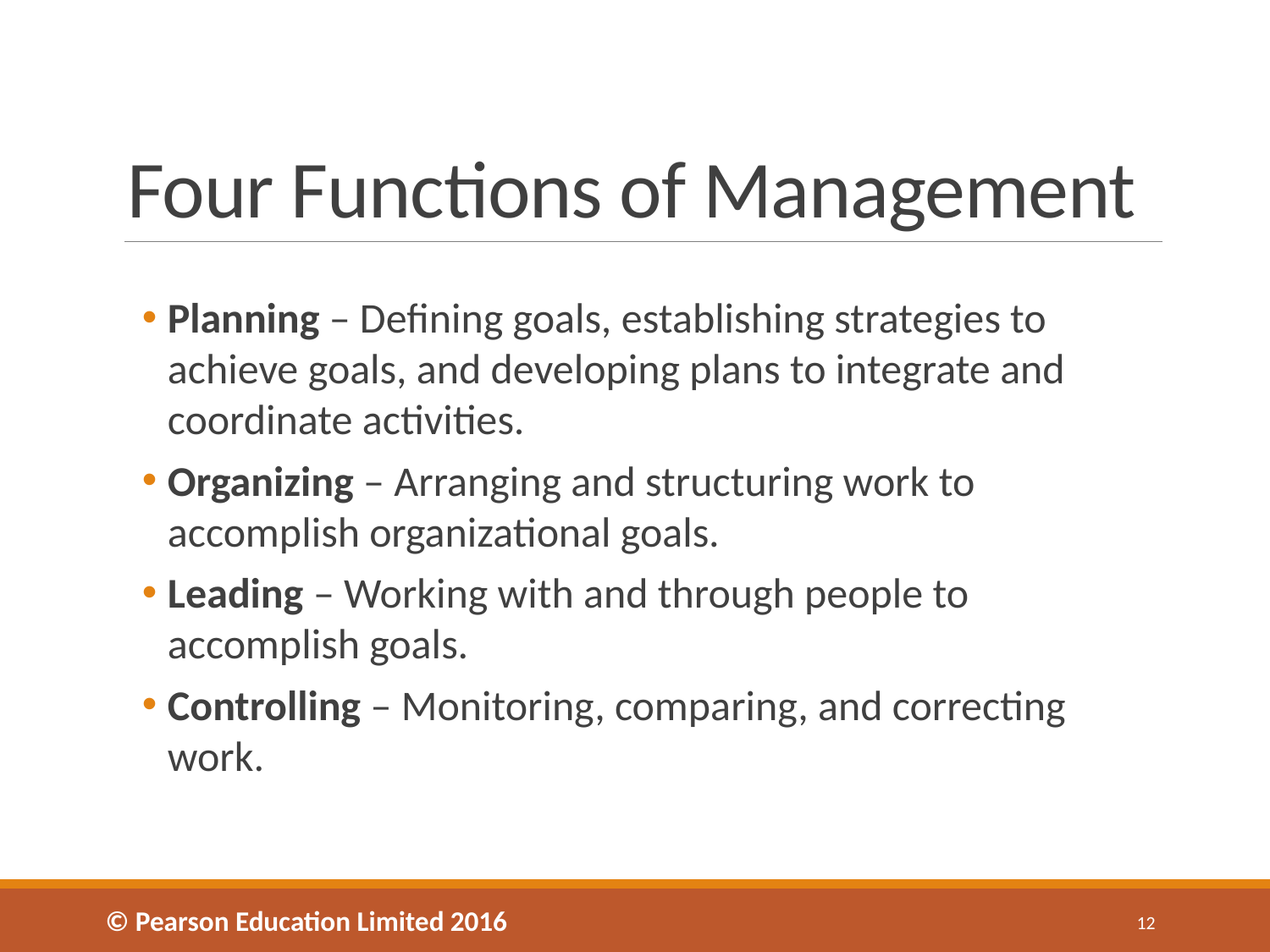

# Four Functions of Management
Planning – Defining goals, establishing strategies to achieve goals, and developing plans to integrate and coordinate activities.
Organizing – Arranging and structuring work to accomplish organizational goals.
Leading – Working with and through people to accomplish goals.
Controlling – Monitoring, comparing, and correcting work.
© Pearson Education Limited 2016
12